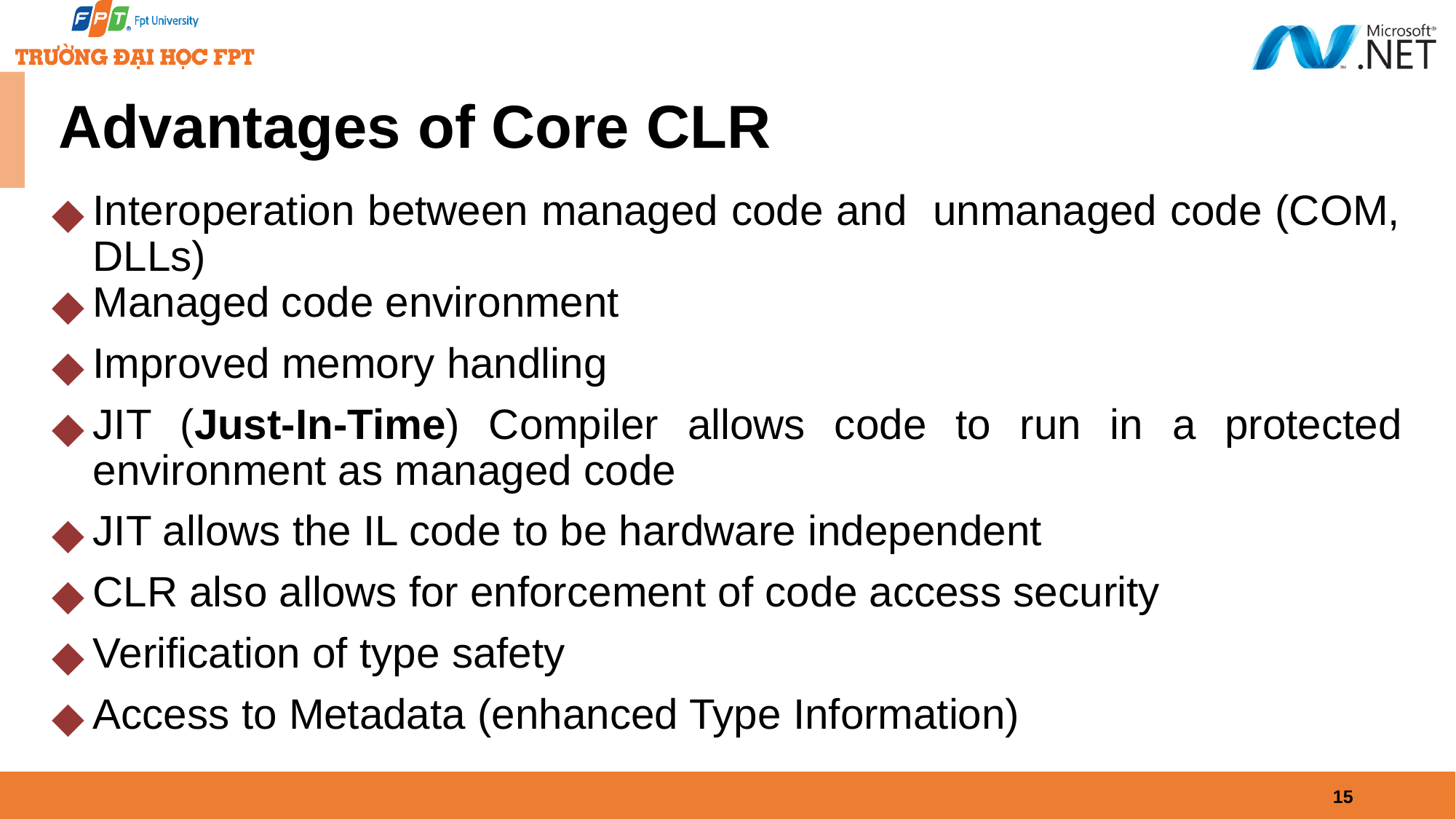

# Advantages of Core CLR
Interoperation between managed code and  unmanaged code (COM, DLLs)
Managed code environment
Improved memory handling
JIT (Just-In-Time) Compiler allows code to run in a protected environment as managed code
JIT allows the IL code to be hardware independent
CLR also allows for enforcement of code access security
Verification of type safety
Access to Metadata (enhanced Type Information)
15